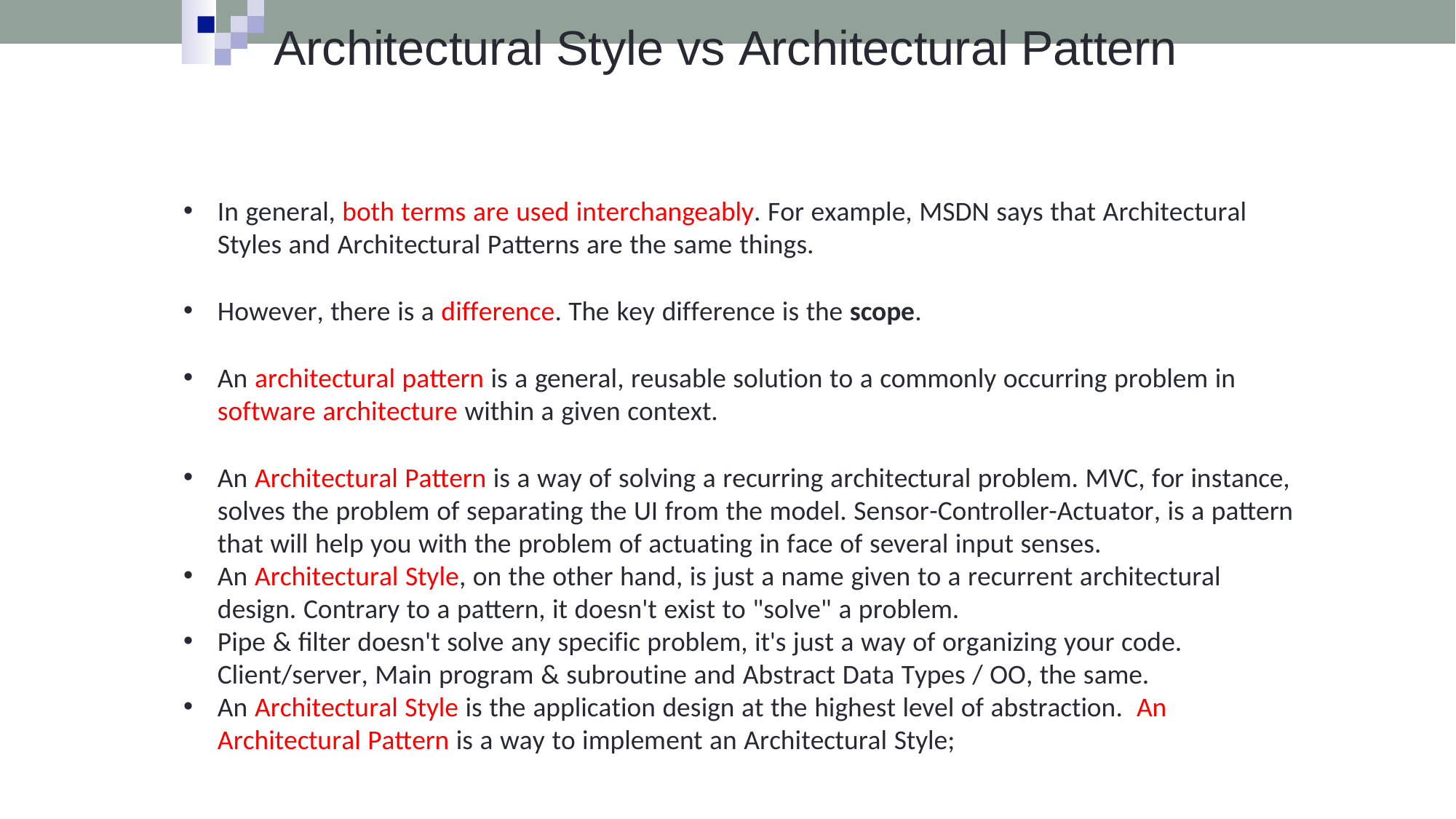

Architectural Style vs Architectural Pattern

In general, both terms are used interchangeably. For example, MSDN says that Architectural
Styles and Architectural Patterns are the same things.

However, there is a difference. The key difference is the scope.

An architectural pattern is a general, reusable solution to a commonly occurring problem in software architecture within a given context.

An Architectural Pattern is a way of solving a recurring architectural problem. MVC, for instance, solves the problem of separating the UI from the model. Sensor-Controller-Actuator, is a pattern that will help you with the problem of actuating in face of several input senses.
An Architectural Style, on the other hand, is just a name given to a recurrent architectural
design. Contrary to a pattern, it doesn't exist to "solve" a problem.
Pipe & filter doesn't solve any specific problem, it's just a way of organizing your code. Client/server, Main program & subroutine and Abstract Data Types / OO, the same.
An Architectural Style is the application design at the highest level of abstraction.  An Architectural Pattern is a way to implement an Architectural Style;